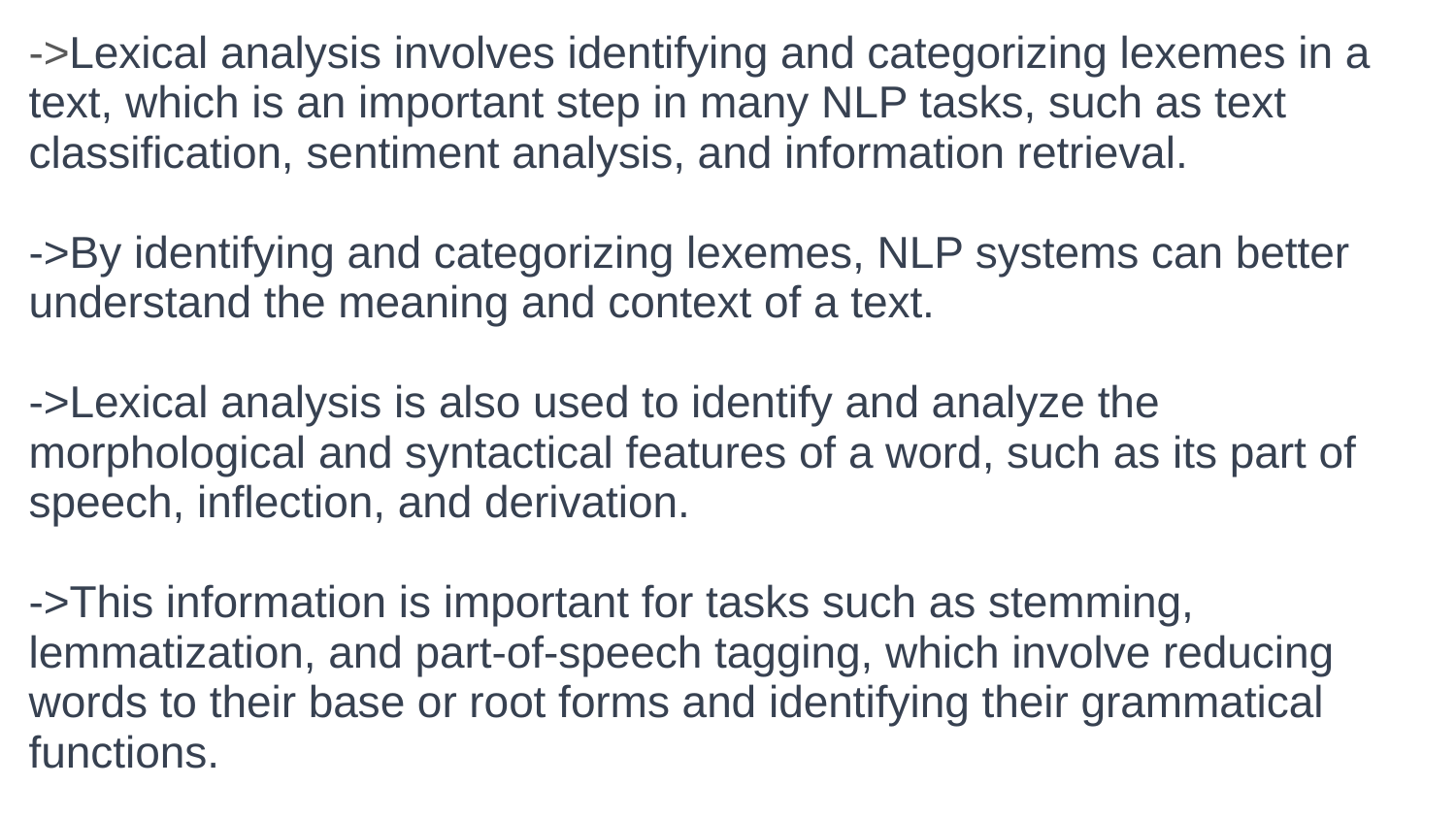

->Lexical analysis involves identifying and categorizing lexemes in a text, which is an important step in many NLP tasks, such as text classification, sentiment analysis, and information retrieval.

->By identifying and categorizing lexemes, NLP systems can better understand the meaning and context of a text.

->Lexical analysis is also used to identify and analyze the morphological and syntactical features of a word, such as its part of speech, inflection, and derivation.

->This information is important for tasks such as stemming, lemmatization, and part-of-speech tagging, which involve reducing words to their base or root forms and identifying their grammatical functions.